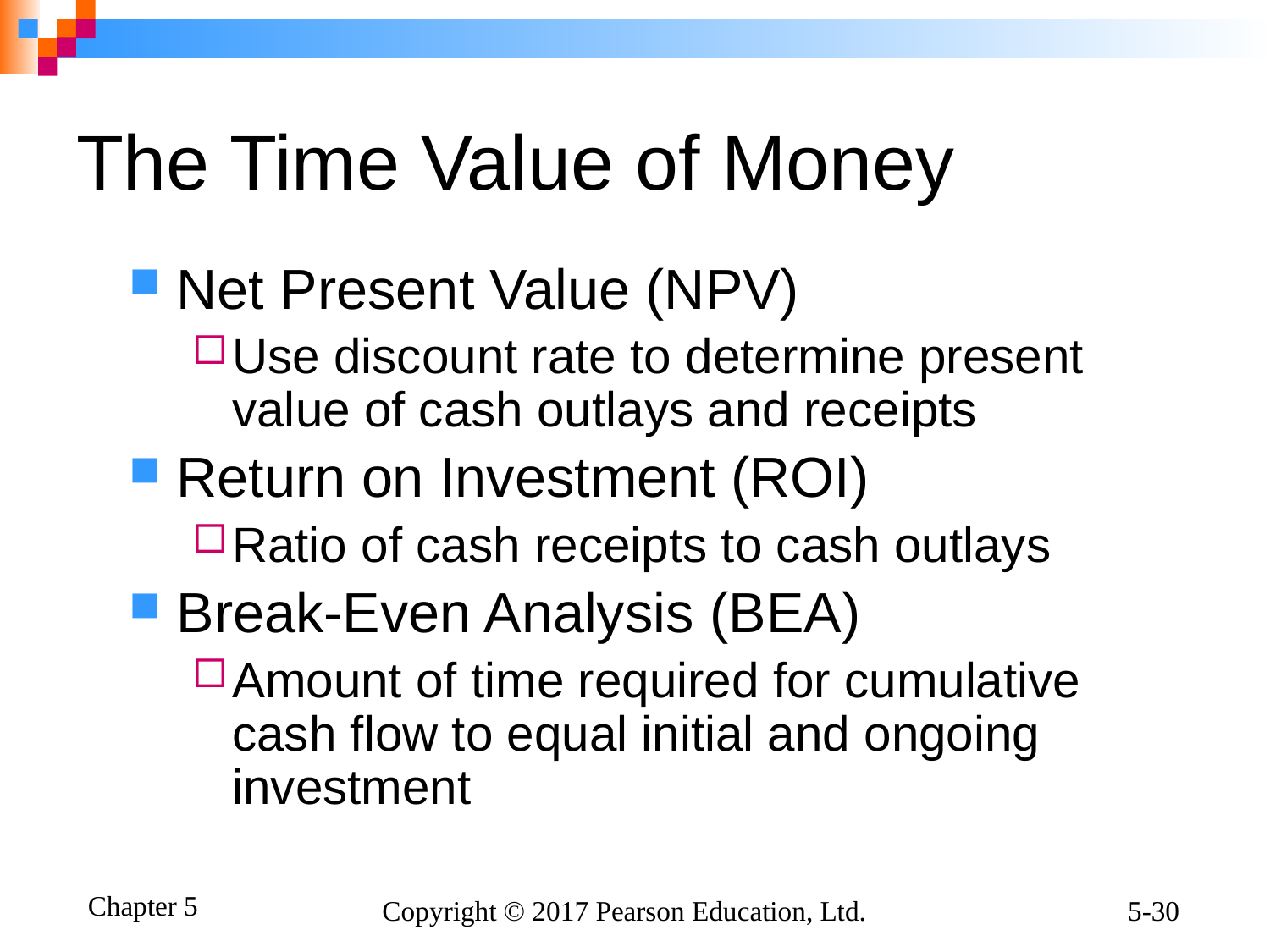

# The Time Value of Money
Net Present Value (NPV)
Use discount rate to determine present value of cash outlays and receipts
Return on Investment (ROI)
Ratio of cash receipts to cash outlays
Break-Even Analysis (BEA)
Amount of time required for cumulative cash flow to equal initial and ongoing investment